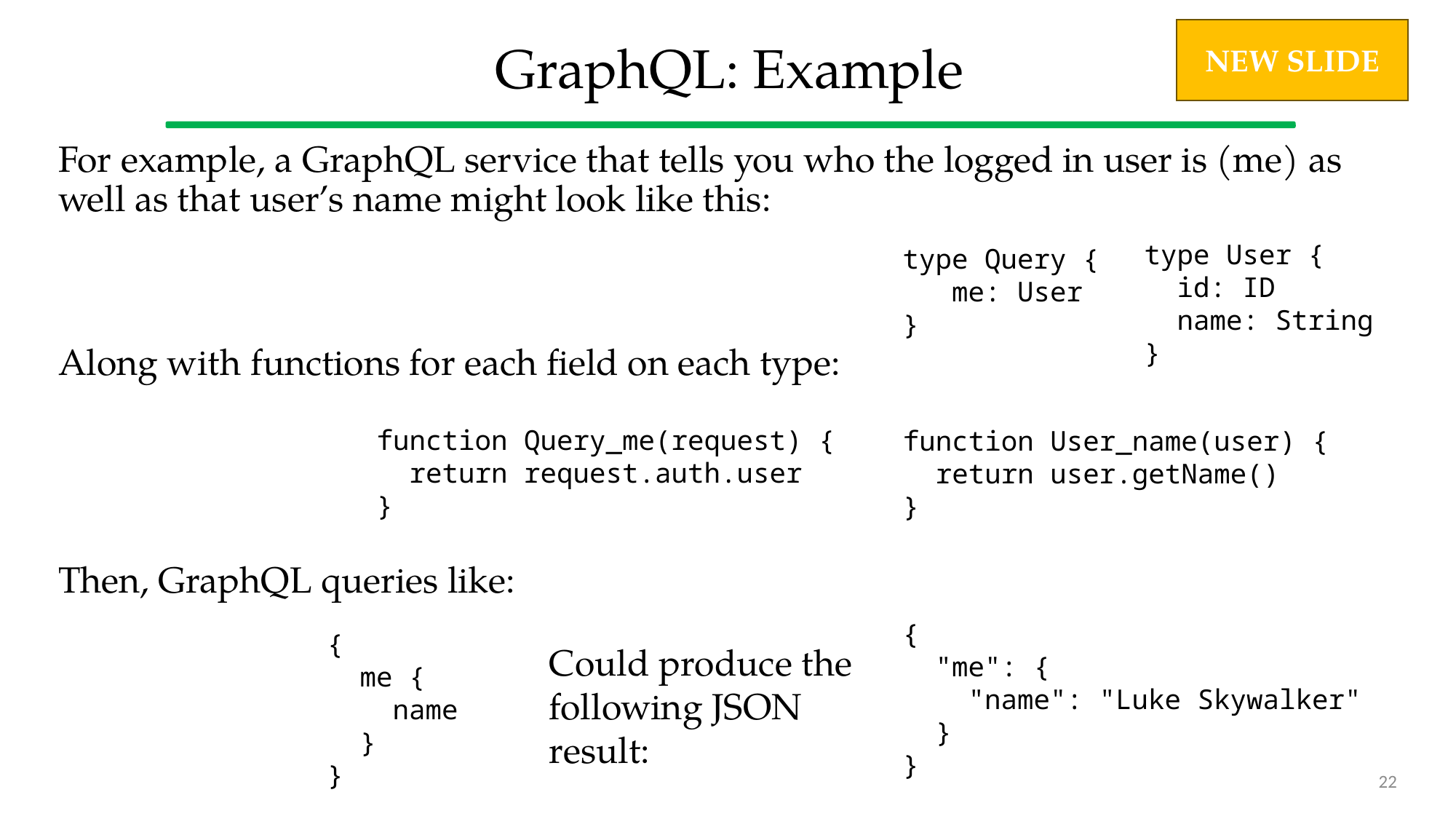

# GraphQL: Example
NEW SLIDE
For example, a GraphQL service that tells you who the logged in user is (me) as well as that user’s name might look like this:

Along with functions for each field on each type:

Then, GraphQL queries like:

type User {
  id: ID
  name: String
}
type Query {
   me: User
}
function Query_me(request) {
  return request.auth.user
}
function User_name(user) {
  return user.getName()
}
{
  "me": {
    "name": "Luke Skywalker"
  }
}
{
  me {
    name
  }
}
Could produce the following JSON result:
22